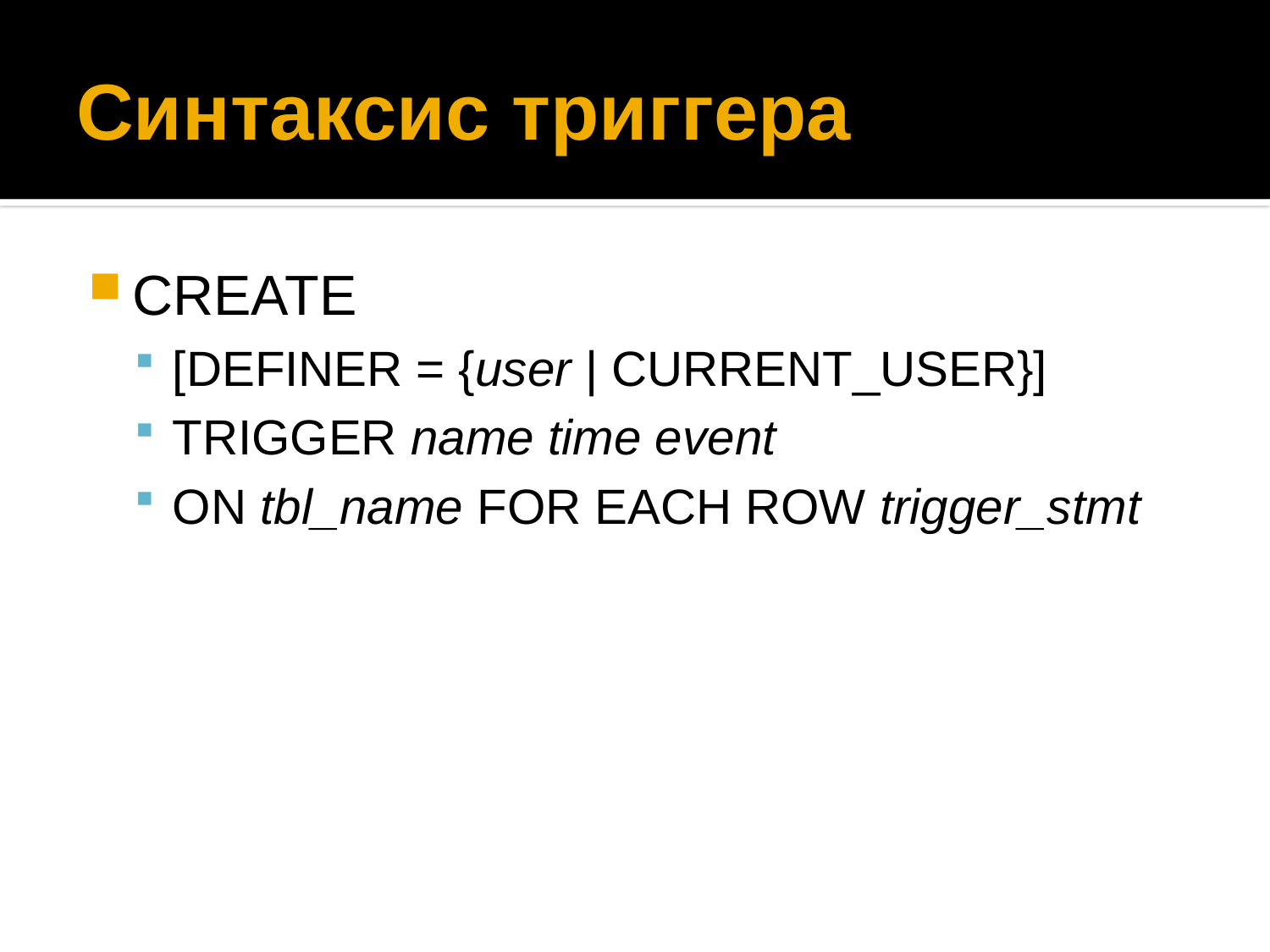

# Синтаксис триггера
CREATE
[DEFINER = {user | CURRENT_USER}]
TRIGGER name time event
ON tbl_name FOR EACH ROW trigger_stmt